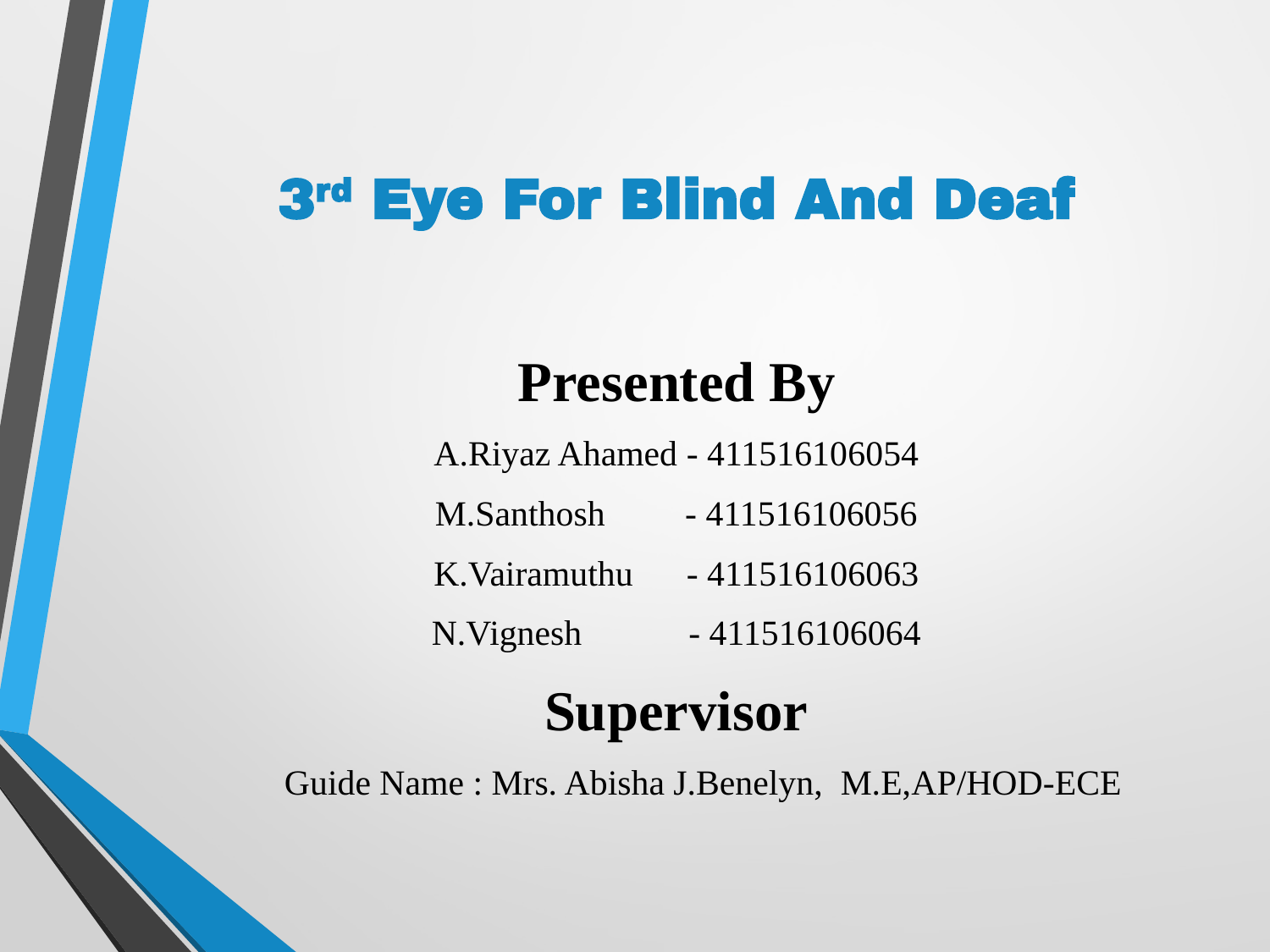

# 3rd Eye For Blind And Deaf
Presented By
A.Riyaz Ahamed - 411516106054
M.Santhosh         - 411516106056
K.Vairamuthu      - 411516106063
N.Vignesh            - 411516106064
Supervisor
      Guide Name : Mrs. Abisha J.Benelyn,  M.E,AP/HOD-ECE